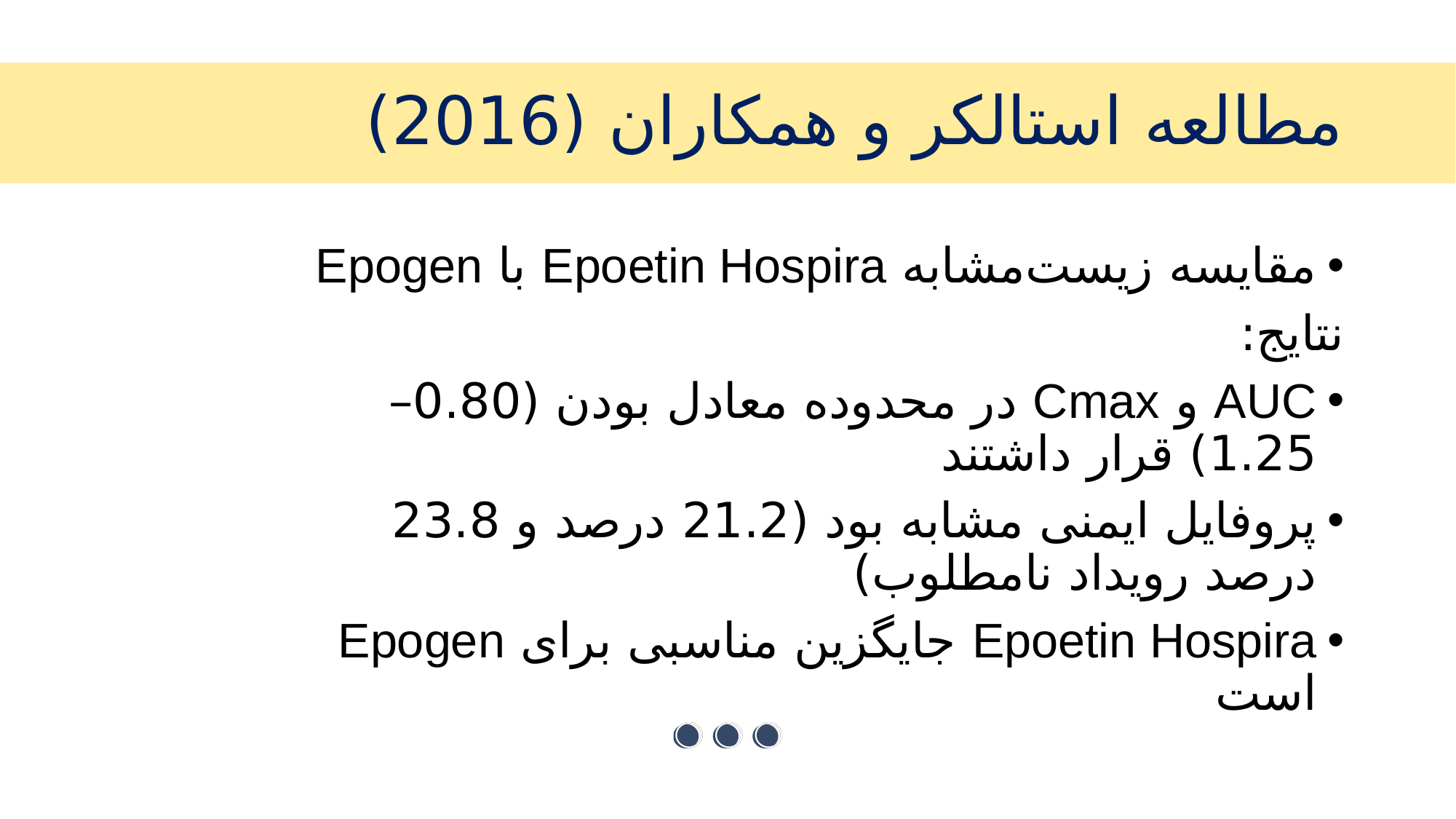

# مطالعه استالکر و همکاران (2016)

مقایسه زیست‌مشابه Epoetin Hospira با Epogen
نتایج:
AUC و Cmax در محدوده معادل بودن (0.80–1.25) قرار داشتند
پروفایل ایمنی مشابه بود (21.2 درصد و 23.8 درصد رویداد نامطلوب)
Epoetin Hospira جایگزین مناسبی برای Epogen است